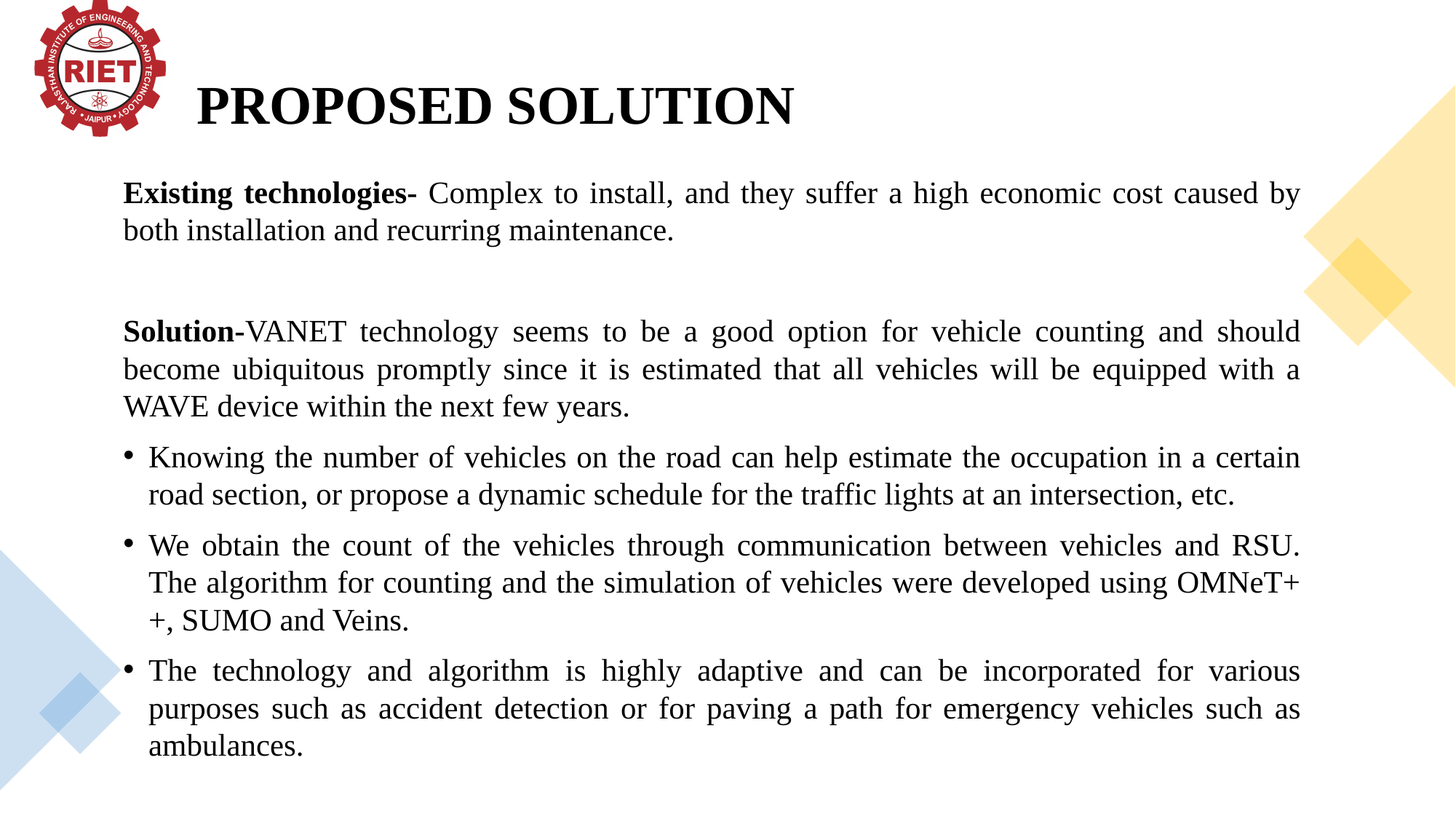

PROPOSED SOLUTION

Existing technologies- Complex to install, and they suffer a high economic cost caused by both installation and recurring maintenance.

Solution-VANET technology seems to be a good option for vehicle counting and should become ubiquitous promptly since it is estimated that all vehicles will be equipped with a WAVE device within the next few years.
Knowing the number of vehicles on the road can help estimate the occupation in a certain road section, or propose a dynamic schedule for the traffic lights at an intersection, etc.
We obtain the count of the vehicles through communication between vehicles and RSU. The algorithm for counting and the simulation of vehicles were developed using OMNeT++, SUMO and Veins.
The technology and algorithm is highly adaptive and can be incorporated for various purposes such as accident detection or for paving a path for emergency vehicles such as ambulances.